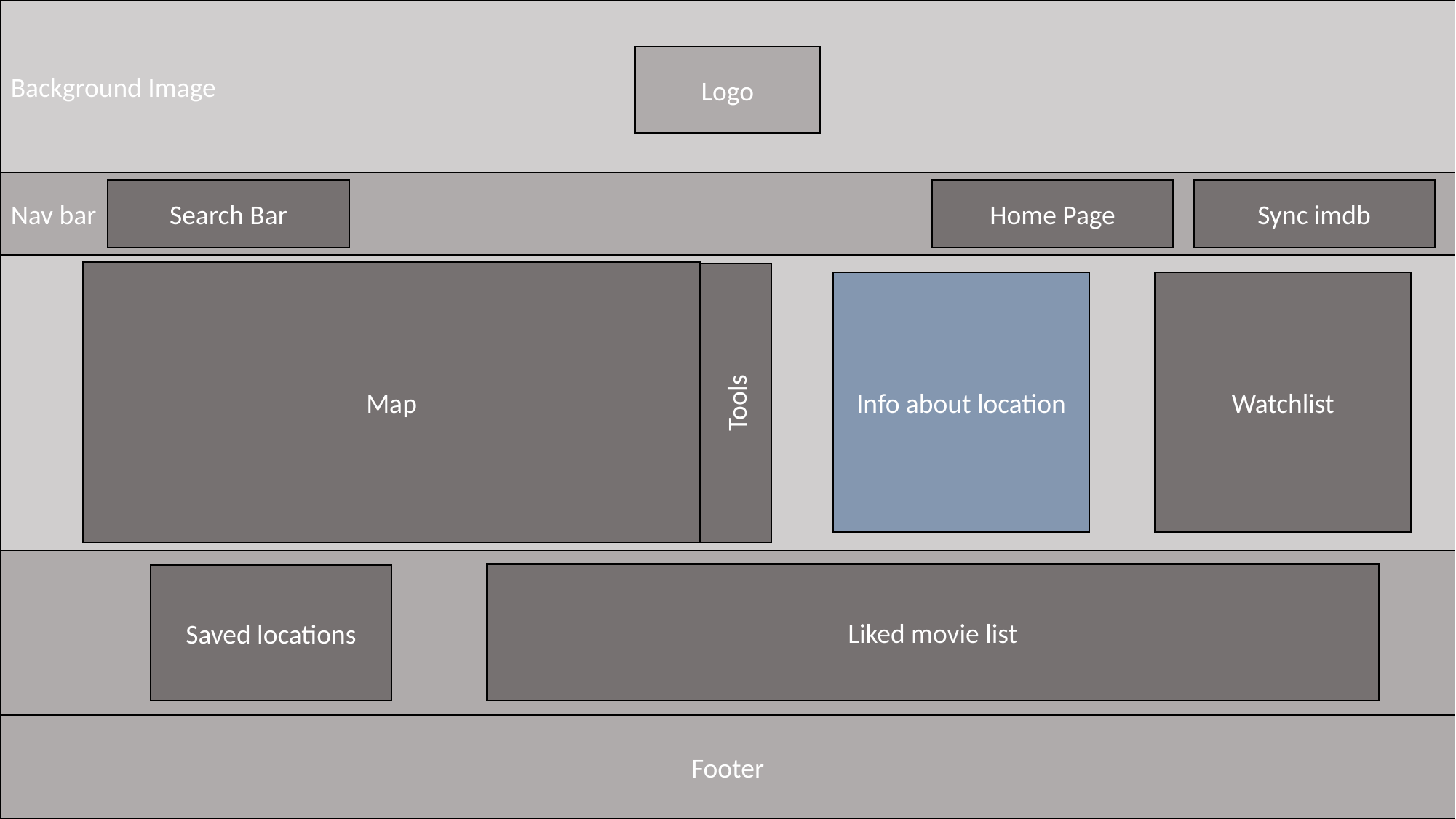

Background Image
Logo
Nav bar
Search Bar
Home Page
Sync imdb

Map
Info about location
Watchlist
Tools

Liked movie list
Saved locations
Footer